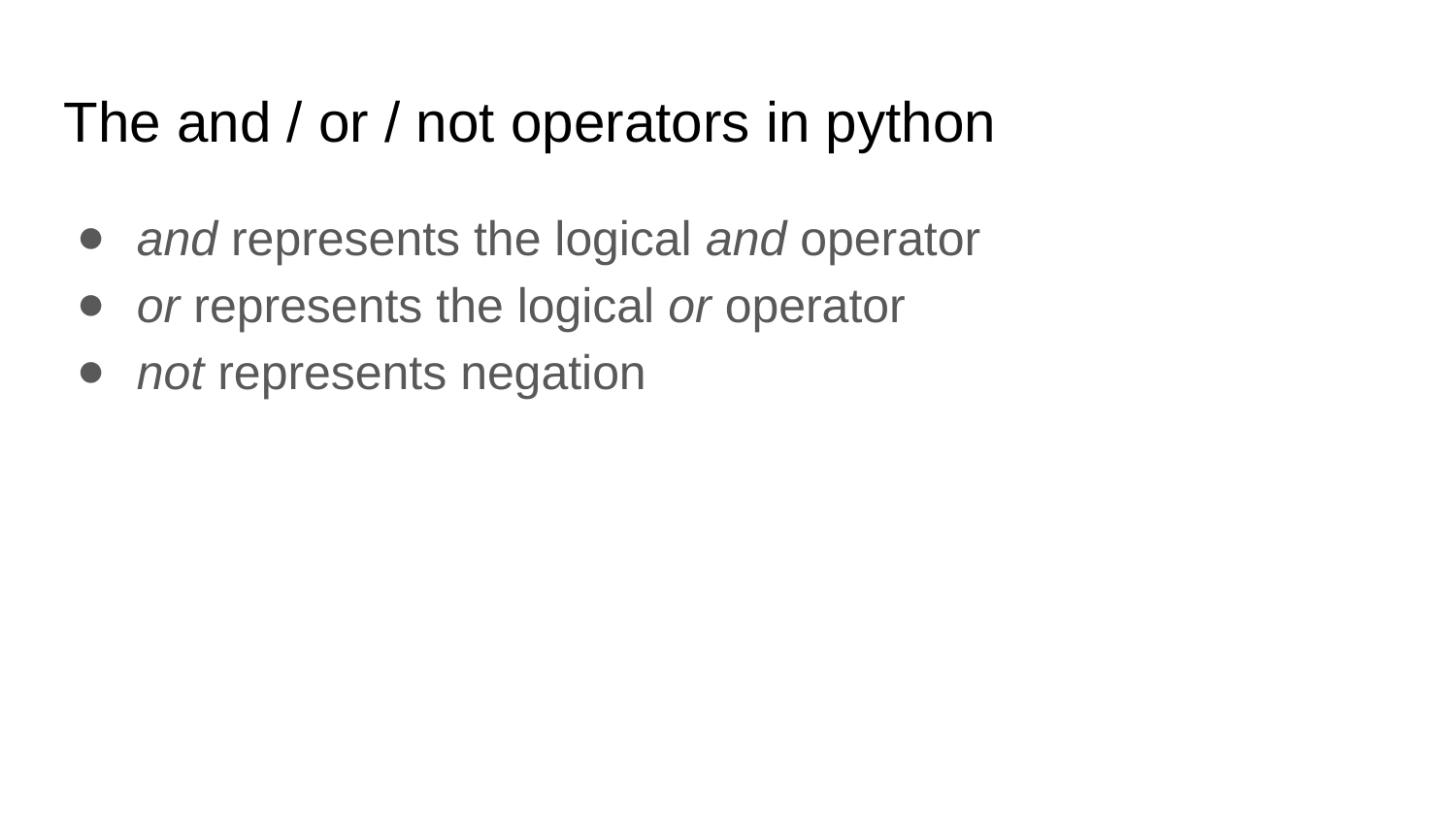

The and / or / not operators in python
and represents the logical and operator
or represents the logical or operator
not represents negation